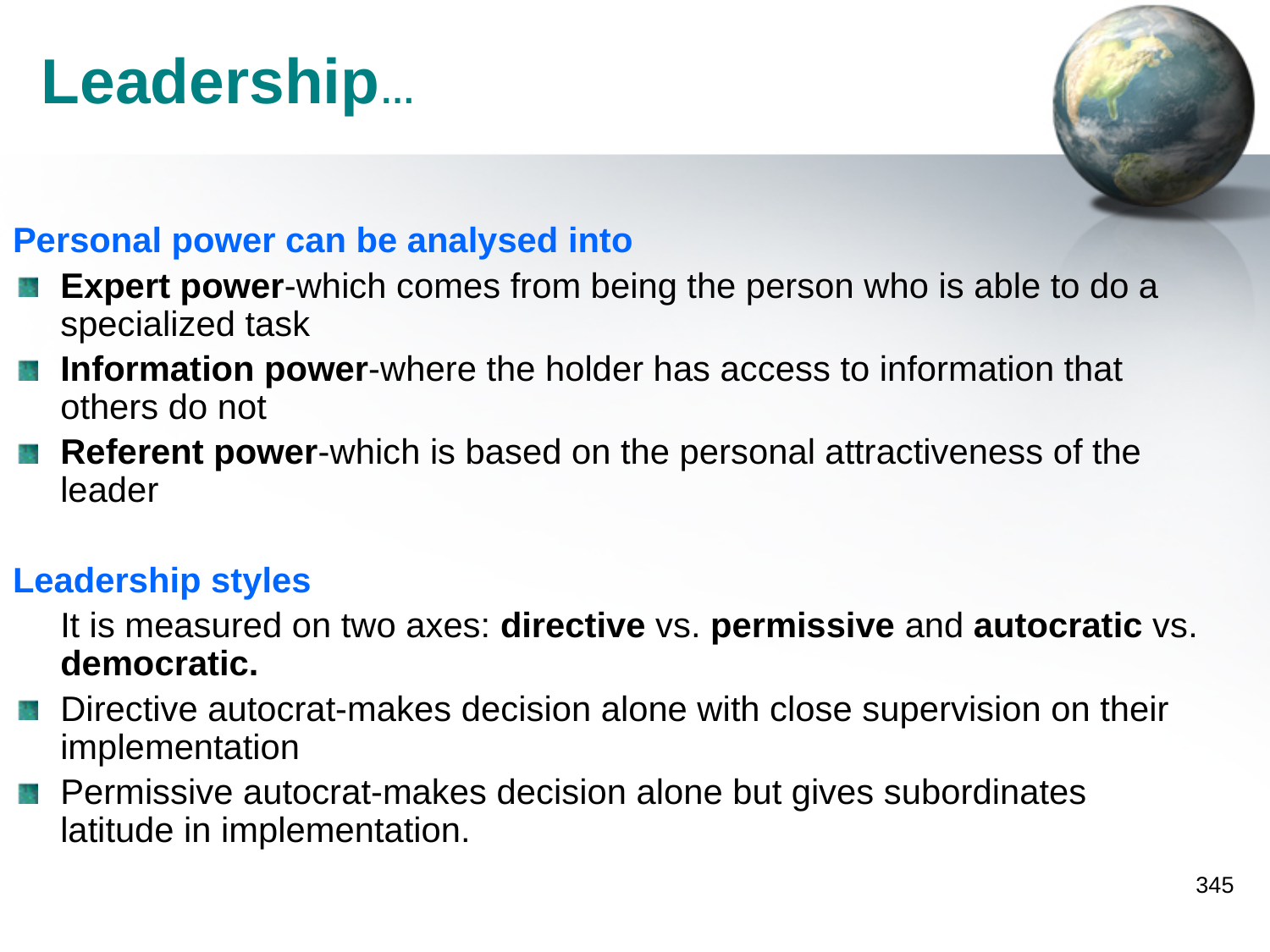

# Leadership…
Personal power can be analysed into
Expert power-which comes from being the person who is able to do a specialized task
Information power-where the holder has access to information that others do not
Referent power-which is based on the personal attractiveness of the leader

Leadership styles
	It is measured on two axes: directive vs. permissive and autocratic vs. democratic.
Directive autocrat-makes decision alone with close supervision on their implementation
Permissive autocrat-makes decision alone but gives subordinates latitude in implementation.

345